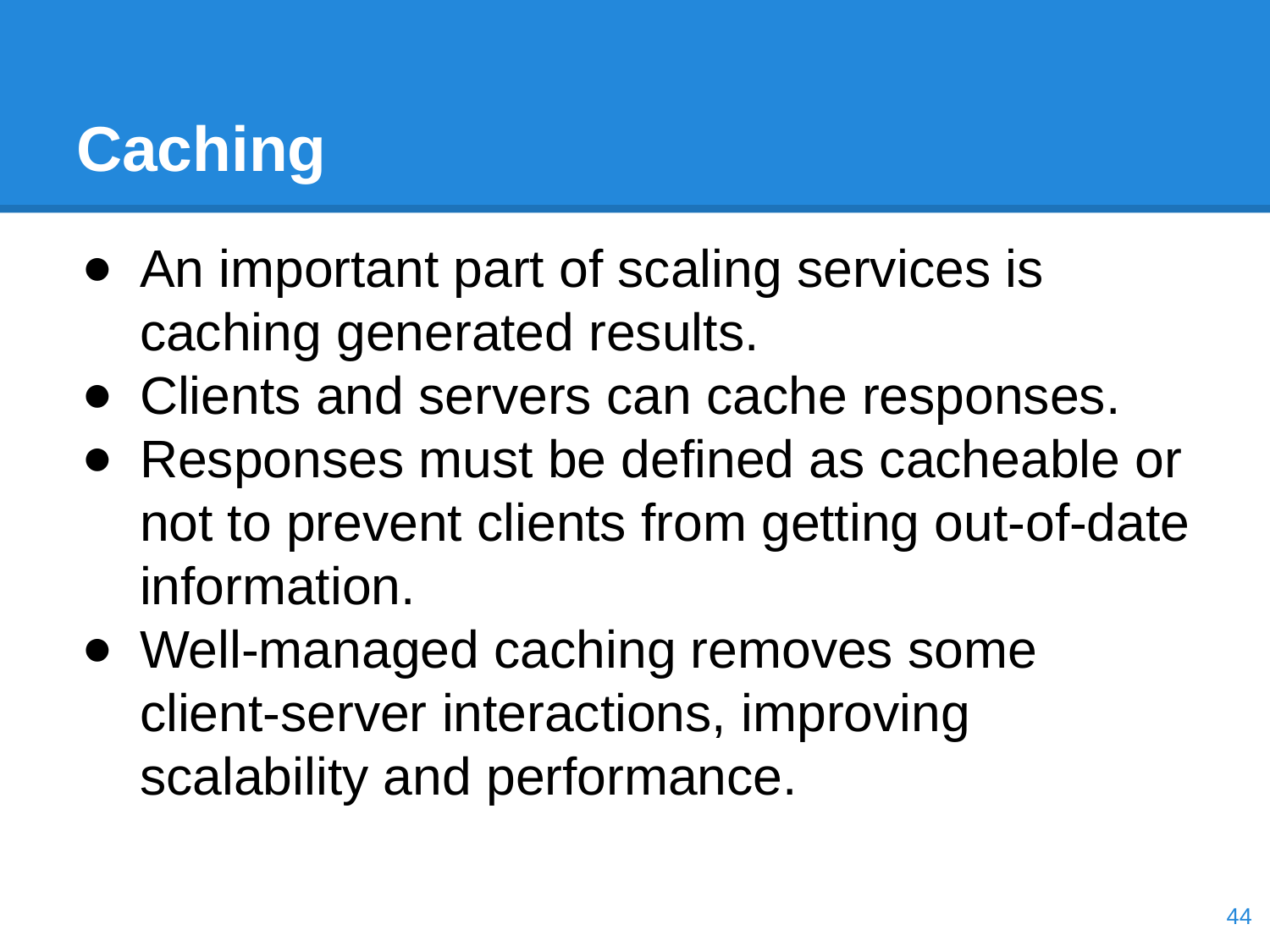

# Caching
An important part of scaling services is caching generated results.
Clients and servers can cache responses.
Responses must be defined as cacheable or not to prevent clients from getting out-of-date information.
Well-managed caching removes some client-server interactions, improving scalability and performance.
44